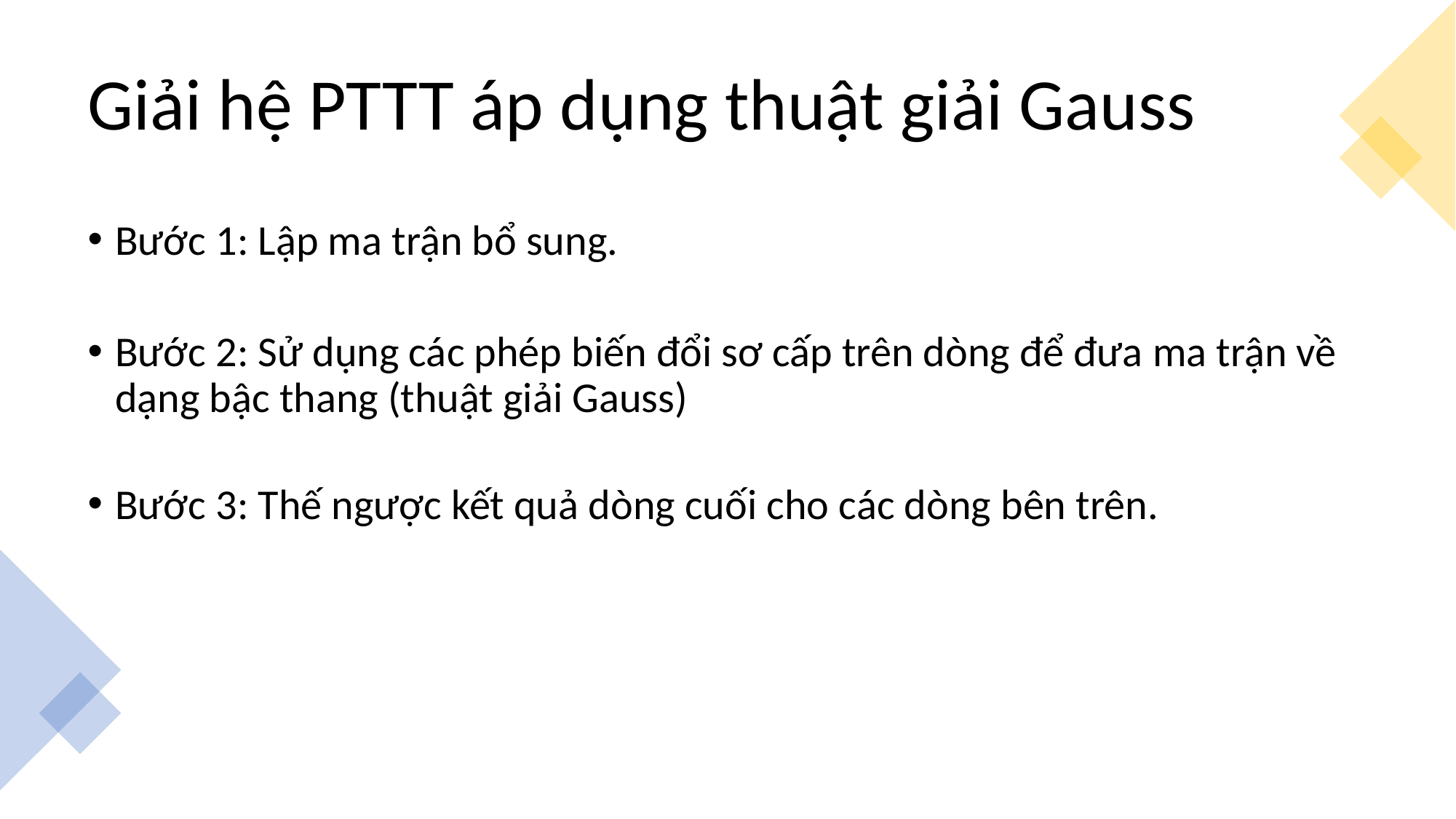

# Giải hệ PTTT áp dụng thuật giải Gauss
Bước 1: Lập ma trận bổ sung.
Bước 2: Sử dụng các phép biến đổi sơ cấp trên dòng để đưa ma trận về dạng bậc thang (thuật giải Gauss)
Bước 3: Thế ngược kết quả dòng cuối cho các dòng bên trên.

9